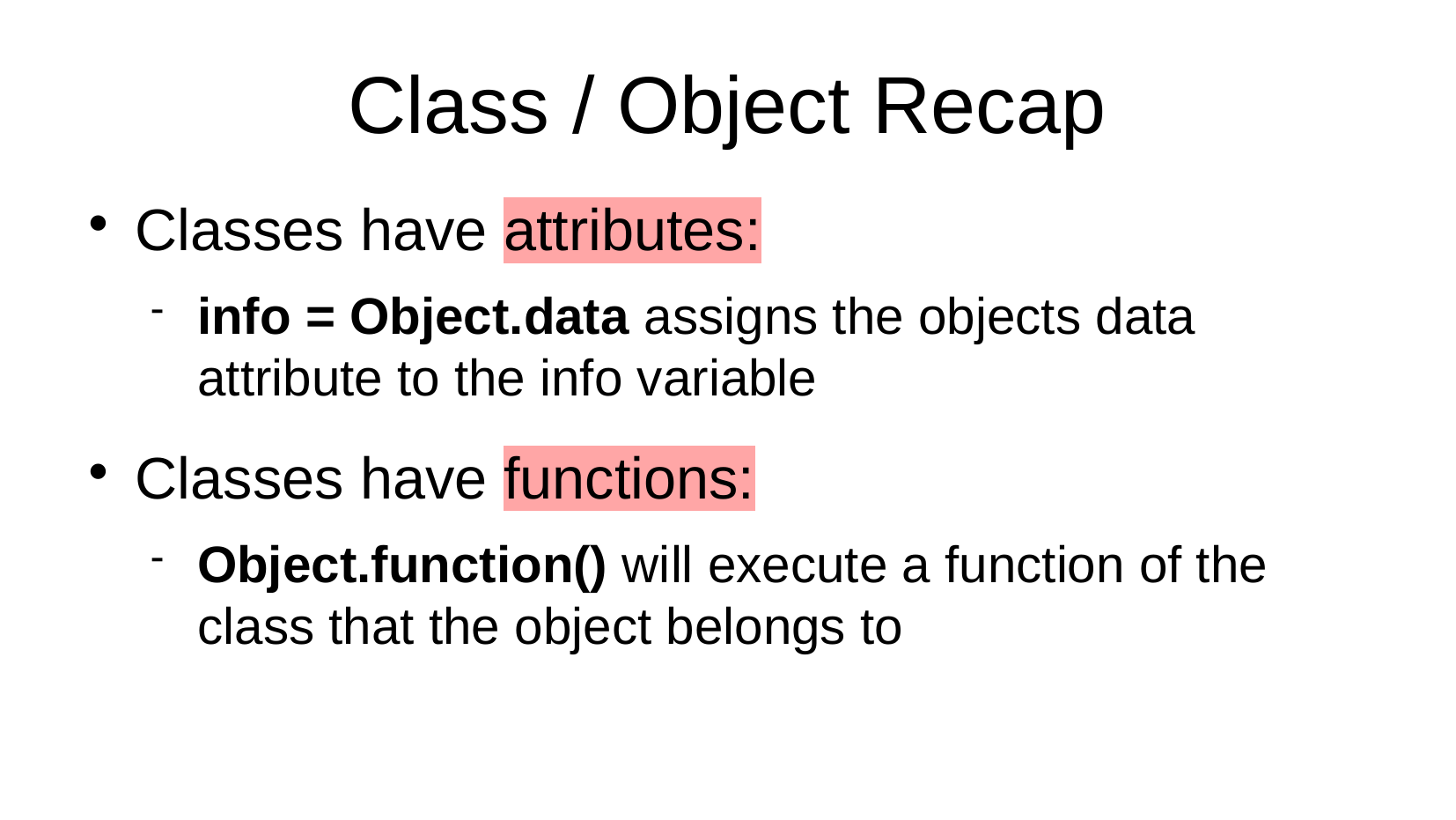

# Class / Object Recap
Classes have attributes:
info = Object.data assigns the objects data attribute to the info variable
Classes have functions:
Object.function() will execute a function of the class that the object belongs to